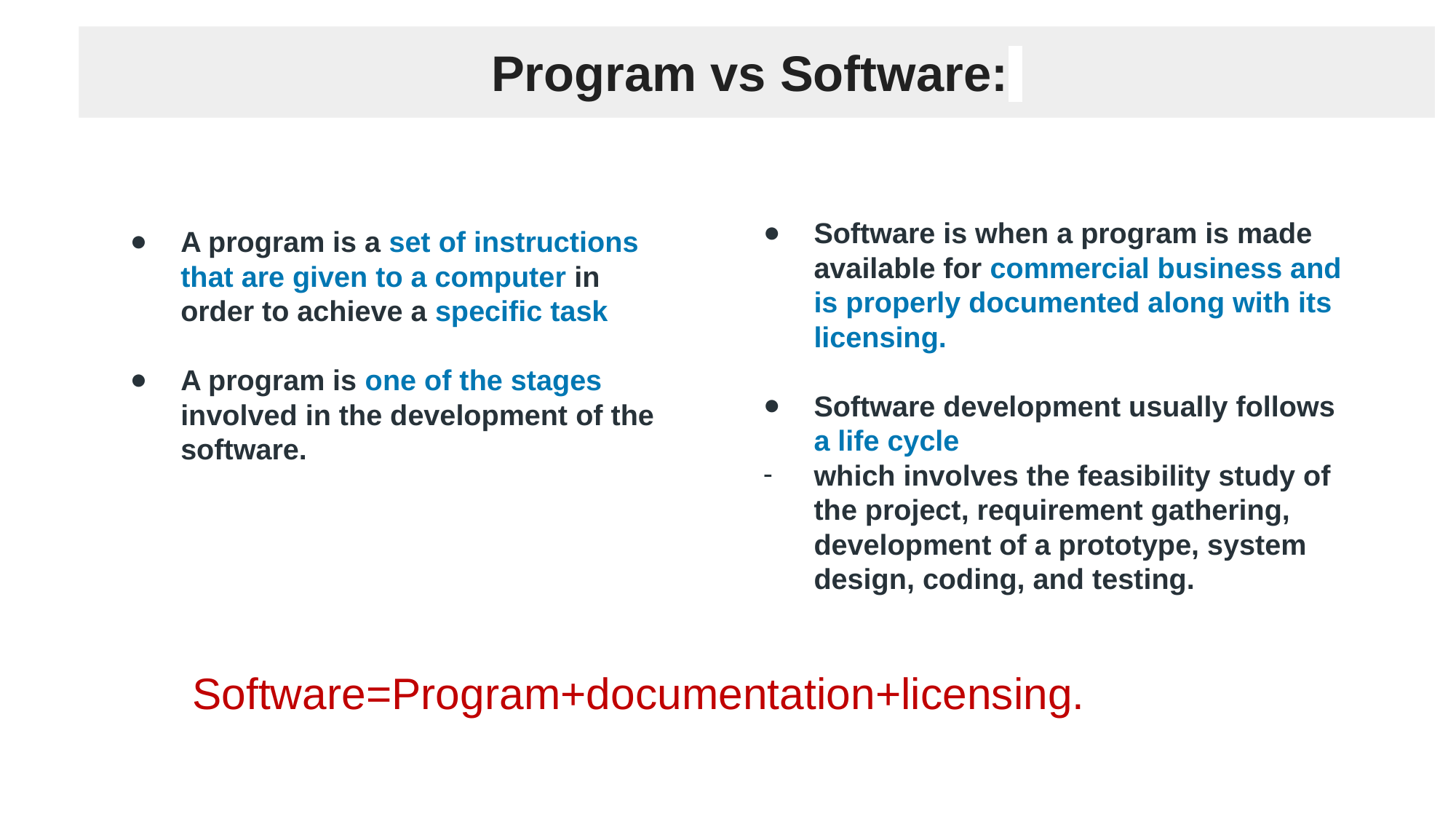

# Program vs Software:
Software is when a program is made available for commercial business and is properly documented along with its licensing.

Software development usually follows a life cycle
which involves the feasibility study of the project, requirement gathering, development of a prototype, system design, coding, and testing.
A program is a set of instructions that are given to a computer in order to achieve a specific task

A program is one of the stages involved in the development of the software.

Software=Program+documentation+licensing.